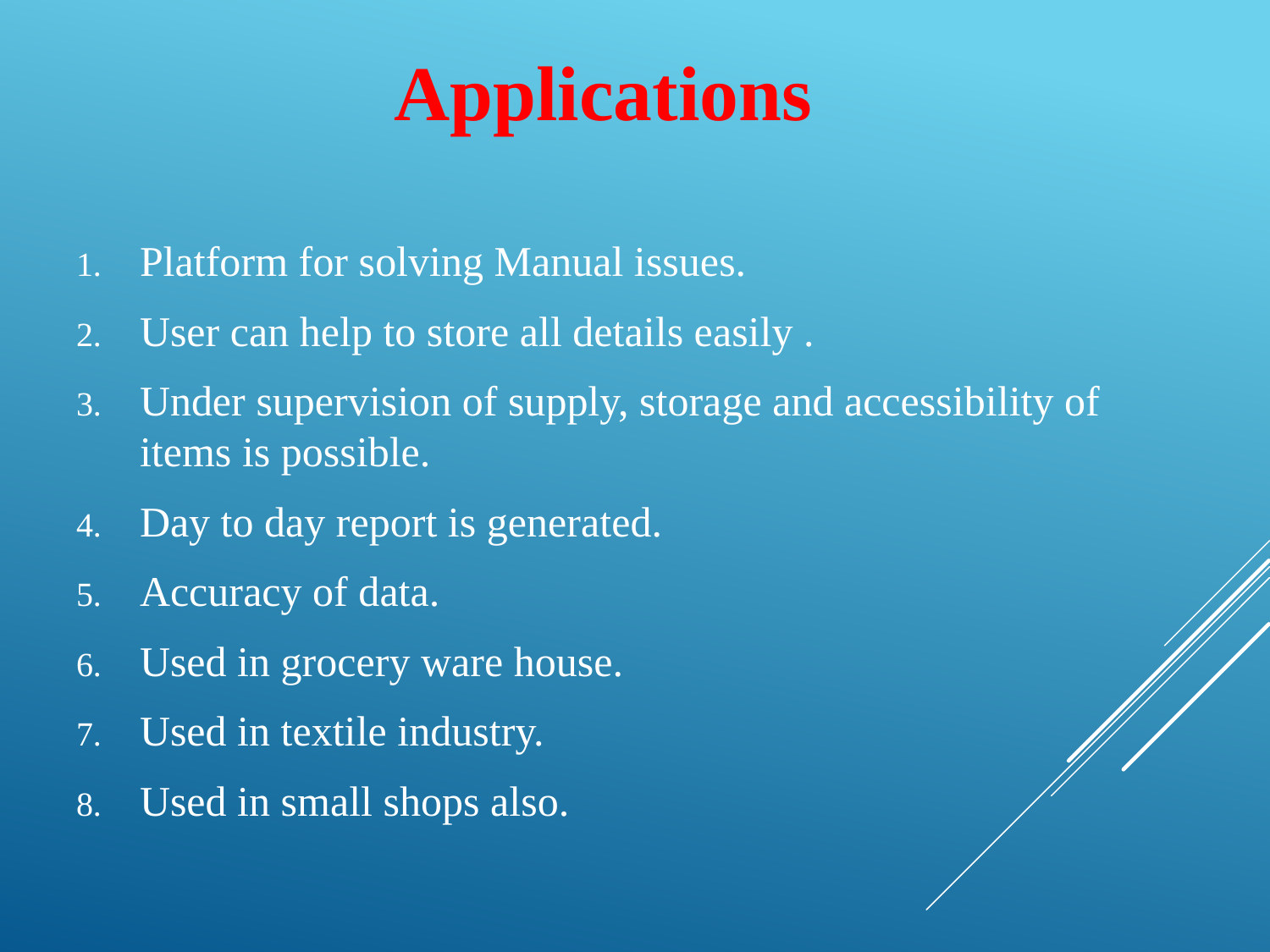

# Applications
Platform for solving Manual issues.
User can help to store all details easily .
Under supervision of supply, storage and accessibility of items is possible.
Day to day report is generated.
Accuracy of data.
Used in grocery ware house.
Used in textile industry.
Used in small shops also.